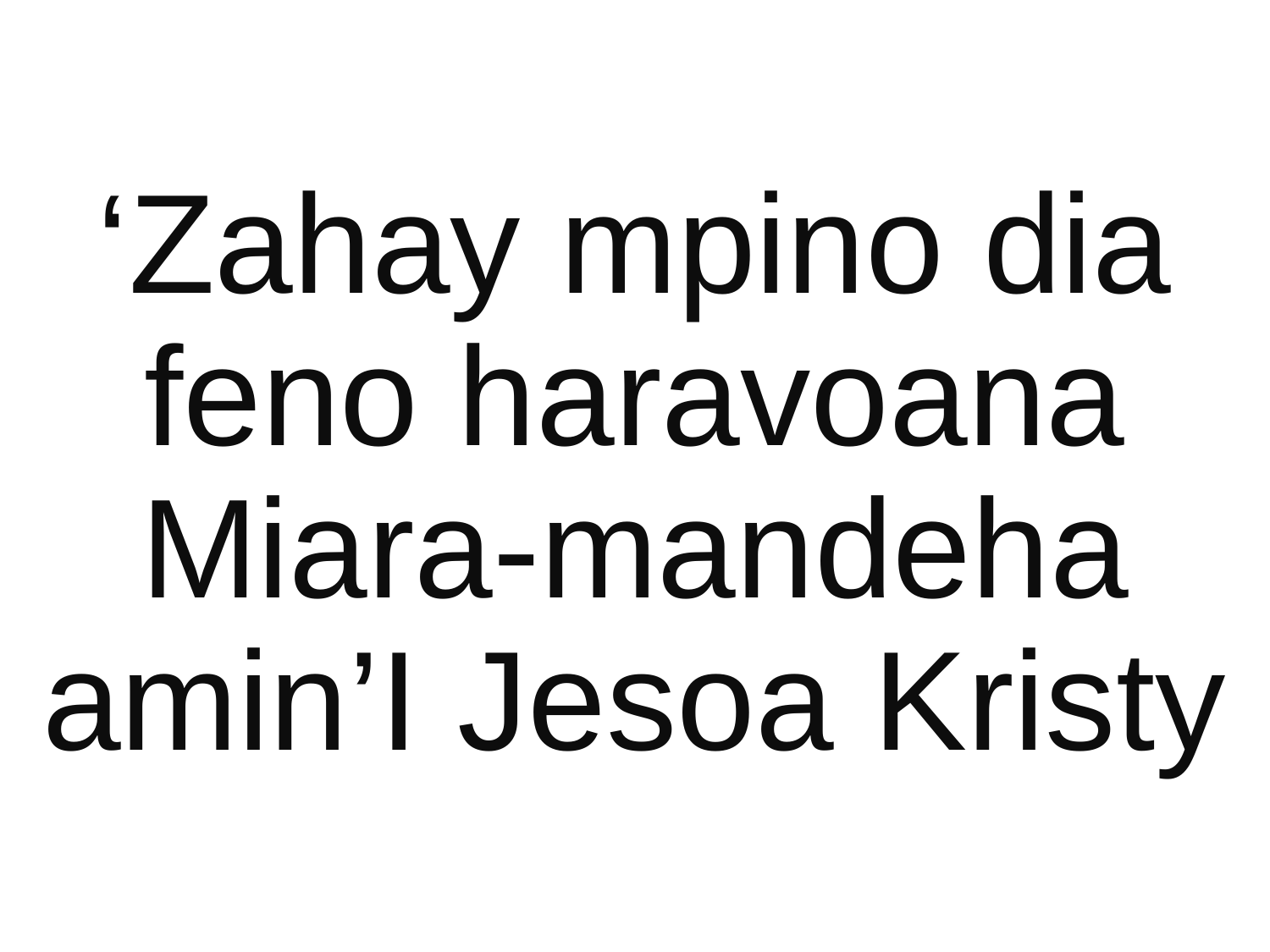

‘Zahay mpino dia feno haravoana
Miara-mandeha amin’I Jesoa Kristy